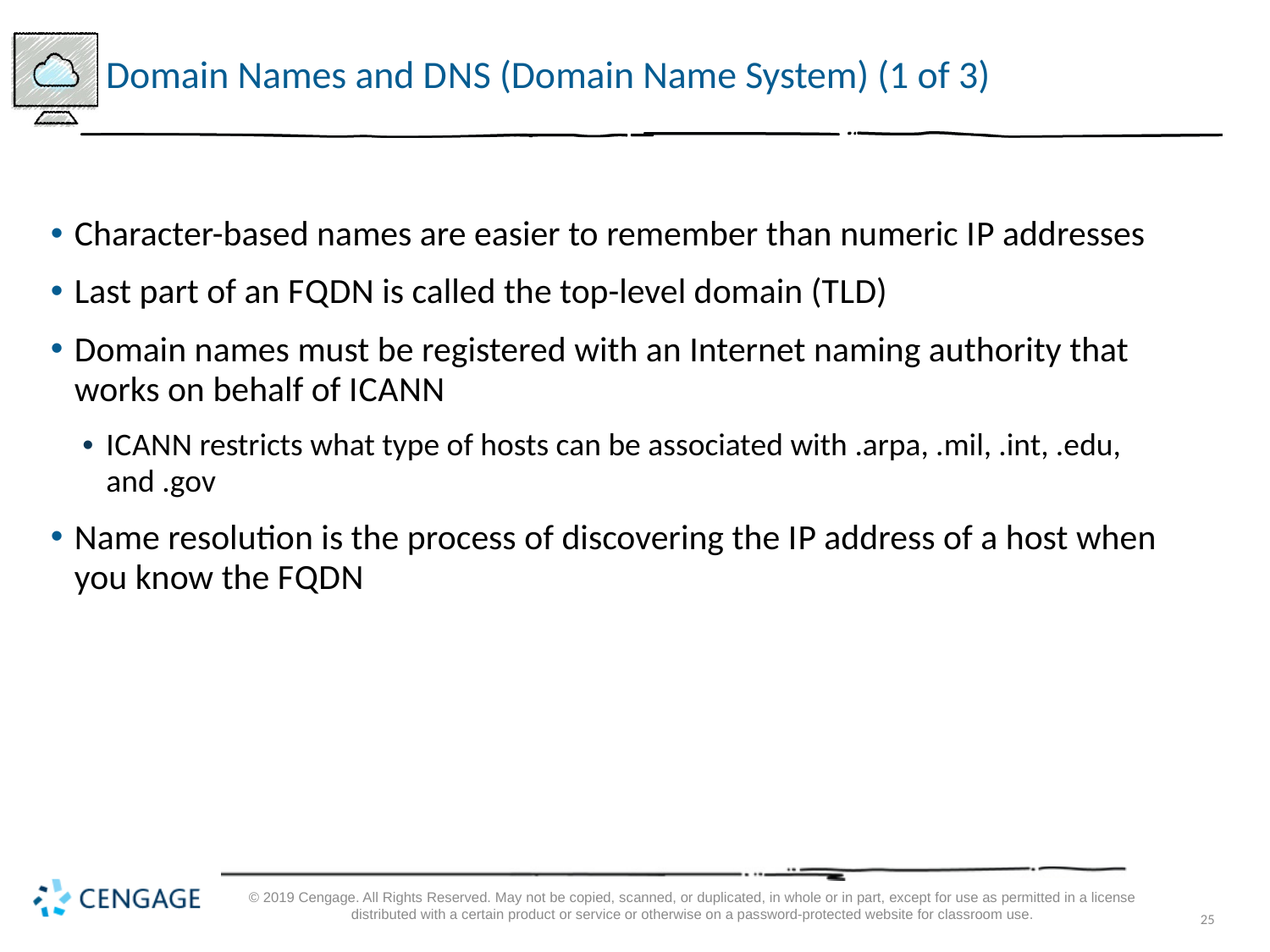

# Domain Names and D N S (Domain Name System) (1 of 3)
Character-based names are easier to remember than numeric I P addresses
Last part of an F Q D N is called the top-level domain (T L D)
Domain names must be registered with an Internet naming authority that works on behalf of I C A N N
I C A N N restricts what type of hosts can be associated with .arpa, .mil, .int, .edu, and .gov
Name resolution is the process of discovering the I P address of a host when you know the F Q D N
© 2019 Cengage. All Rights Reserved. May not be copied, scanned, or duplicated, in whole or in part, except for use as permitted in a license distributed with a certain product or service or otherwise on a password-protected website for classroom use.